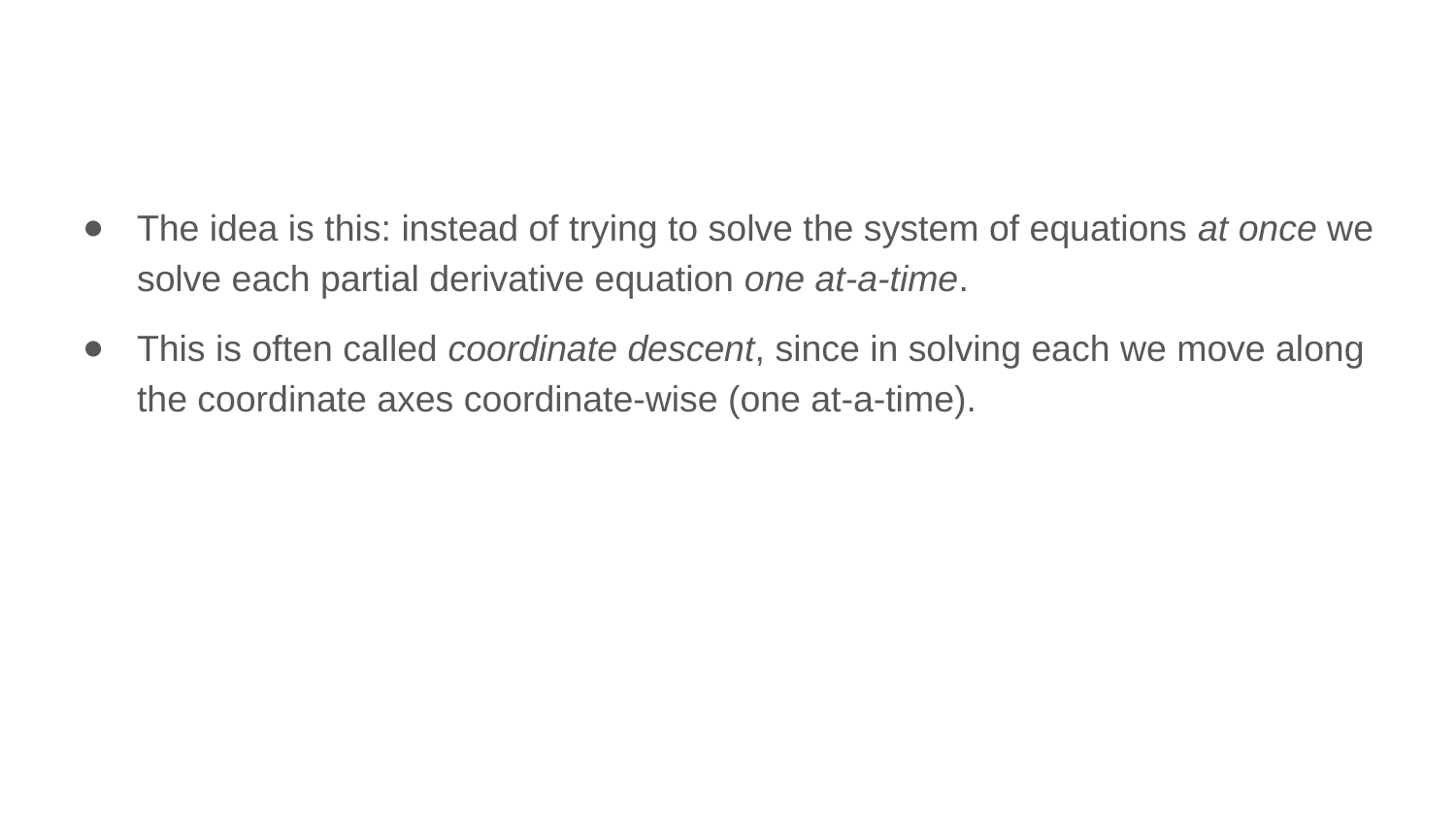

The idea is this: instead of trying to solve the system of equations at once we solve each partial derivative equation one at-a-time.
This is often called coordinate descent, since in solving each we move along the coordinate axes coordinate-wise (one at-a-time).